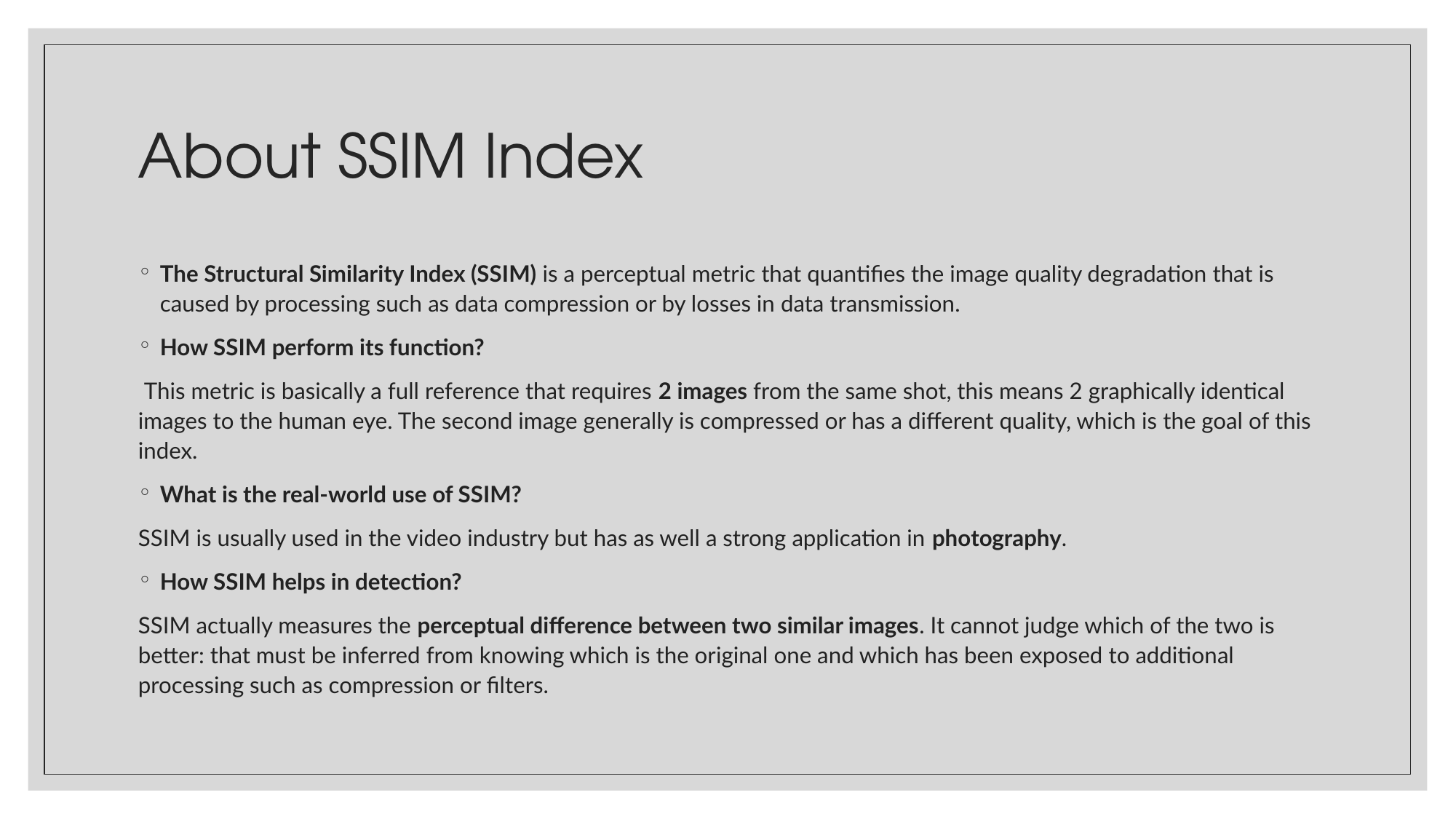

# About SSIM Index
The Structural Similarity Index (SSIM) is a perceptual metric that quantifies the image quality degradation that is caused by processing such as data compression or by losses in data transmission.
How SSIM perform its function?
 This metric is basically a full reference that requires 2 images from the same shot, this means 2 graphically identical images to the human eye. The second image generally is compressed or has a different quality, which is the goal of this index.
What is the real-world use of SSIM?
SSIM is usually used in the video industry but has as well a strong application in photography.
How SSIM helps in detection?
SSIM actually measures the perceptual difference between two similar images. It cannot judge which of the two is better: that must be inferred from knowing which is the original one and which has been exposed to additional processing such as compression or filters.